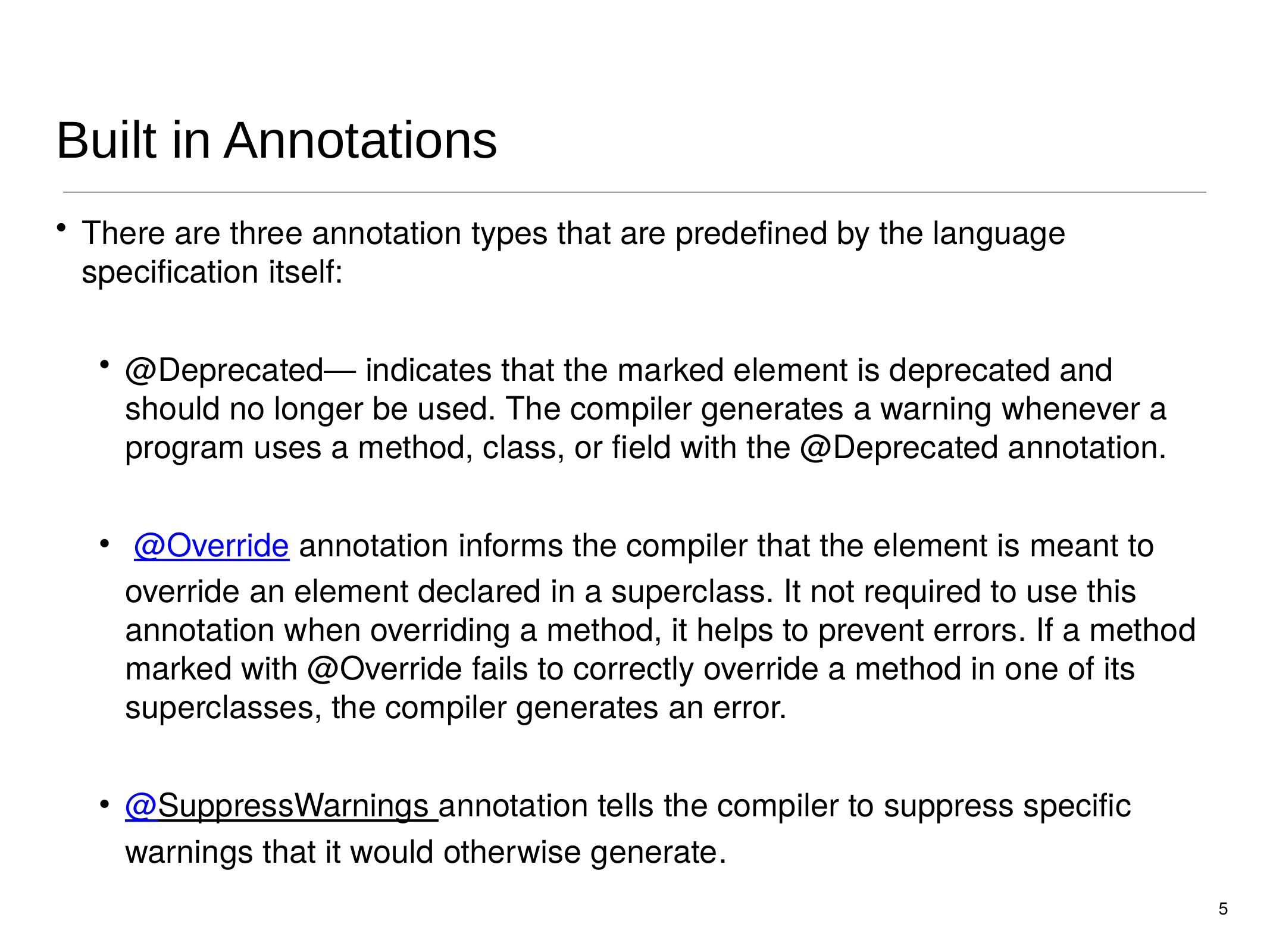

# Built in Annotations
There are three annotation types that are predefined by the language specification itself:
@Deprecated— indicates that the marked element is deprecated and should no longer be used. The compiler generates a warning whenever a program uses a method, class, or field with the @Deprecated annotation.
 @Override annotation informs the compiler that the element is meant to override an element declared in a superclass. It not required to use this annotation when overriding a method, it helps to prevent errors. If a method marked with @Override fails to correctly override a method in one of its superclasses, the compiler generates an error.
@SuppressWarnings annotation tells the compiler to suppress specific warnings that it would otherwise generate.
5